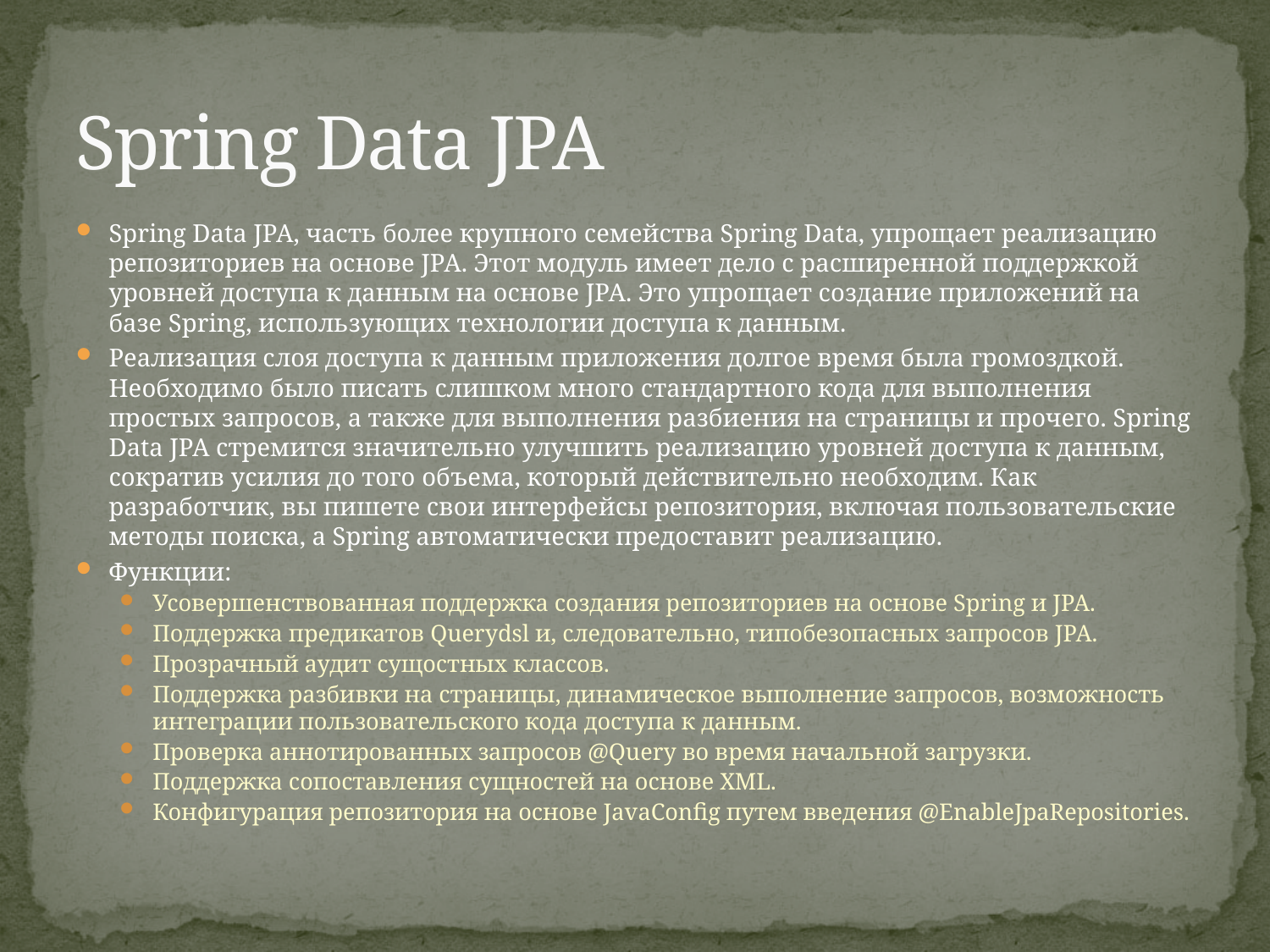

# Spring Data JPA
Spring Data JPA, часть более крупного семейства Spring Data, упрощает реализацию репозиториев на основе JPA. Этот модуль имеет дело с расширенной поддержкой уровней доступа к данным на основе JPA. Это упрощает создание приложений на базе Spring, использующих технологии доступа к данным.
Реализация слоя доступа к данным приложения долгое время была громоздкой. Необходимо было писать слишком много стандартного кода для выполнения простых запросов, а также для выполнения разбиения на страницы и прочего. Spring Data JPA стремится значительно улучшить реализацию уровней доступа к данным, сократив усилия до того объема, который действительно необходим. Как разработчик, вы пишете свои интерфейсы репозитория, включая пользовательские методы поиска, а Spring автоматически предоставит реализацию.
Функции:
Усовершенствованная поддержка создания репозиториев на основе Spring и JPA.
Поддержка предикатов Querydsl и, следовательно, типобезопасных запросов JPA.
Прозрачный аудит сущостных классов.
Поддержка разбивки на страницы, динамическое выполнение запросов, возможность интеграции пользовательского кода доступа к данным.
Проверка аннотированных запросов @Query во время начальной загрузки.
Поддержка сопоставления сущностей на основе XML.
Конфигурация репозитория на основе JavaConfig путем введения @EnableJpaRepositories.